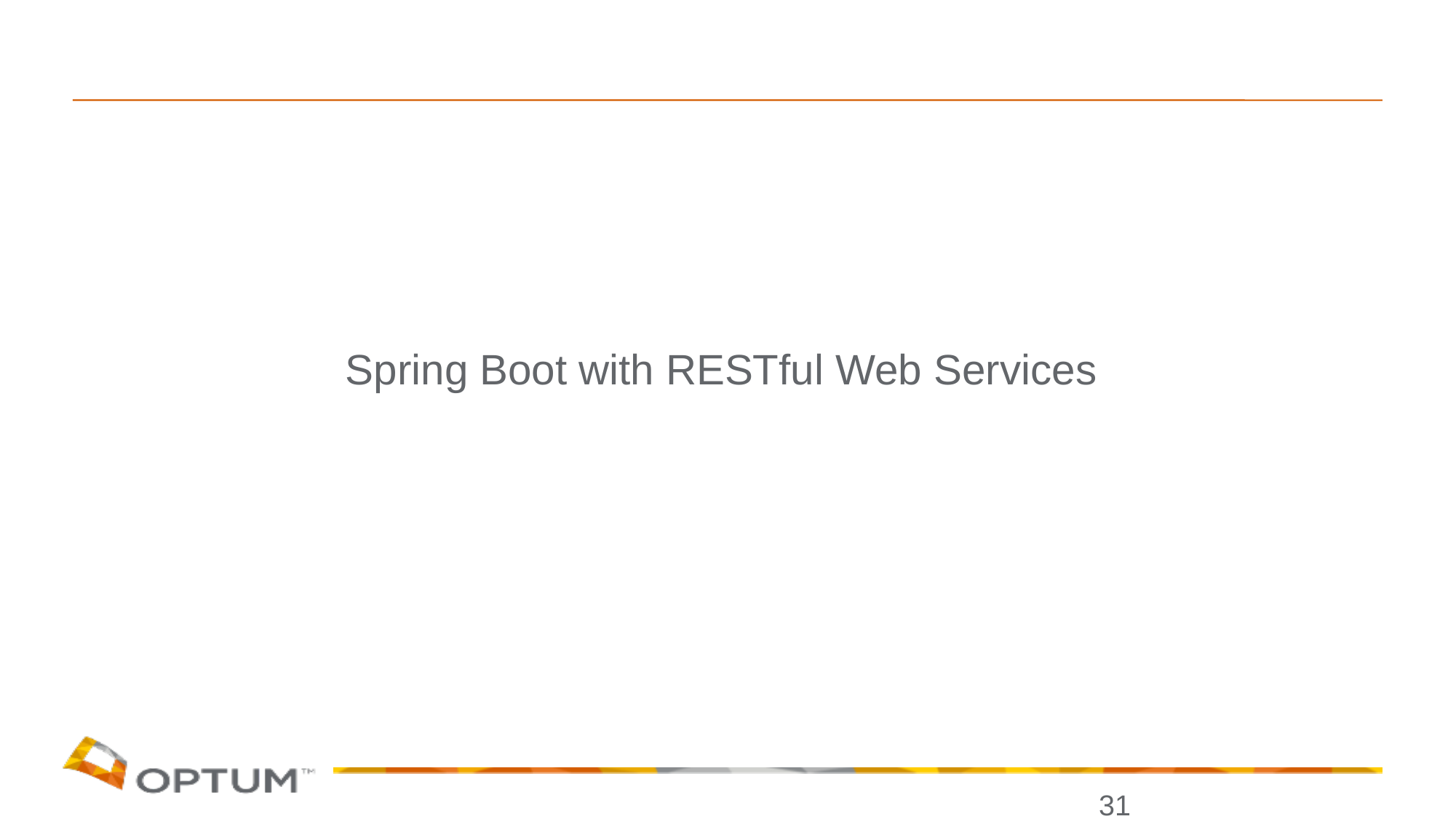

Spring Boot with RESTful Web Services
31